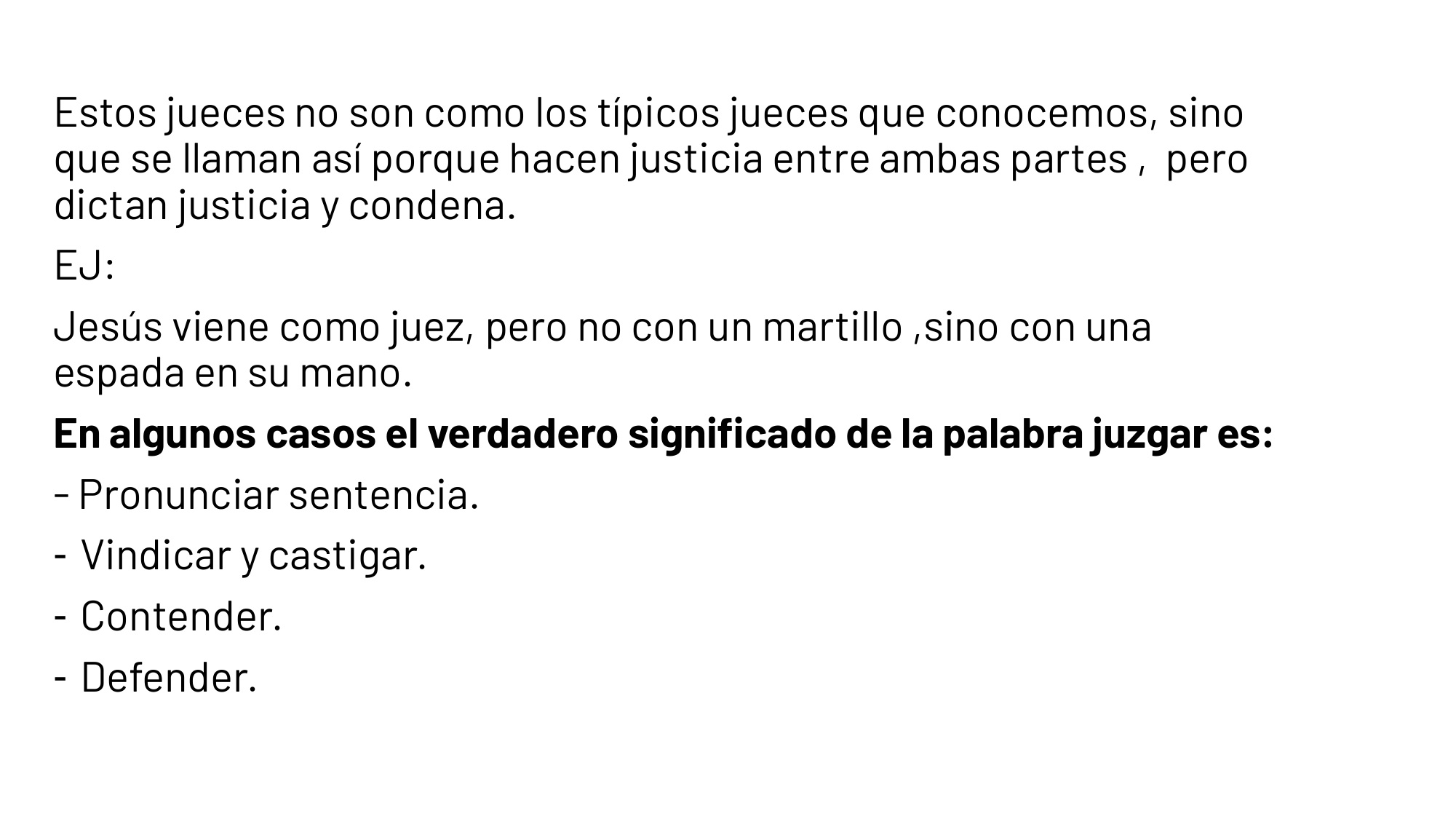

#
Estos jueces no son como los típicos jueces que conocemos, sino que se llaman así porque hacen justicia entre ambas partes ,  pero dictan justicia y condena.
EJ:
Jesús viene como juez, pero no con un martillo ,sino con una espada en su mano.
En algunos casos el verdadero significado de la palabra juzgar es:
- Pronunciar sentencia.
Vindicar y castigar.
Contender.
Defender.